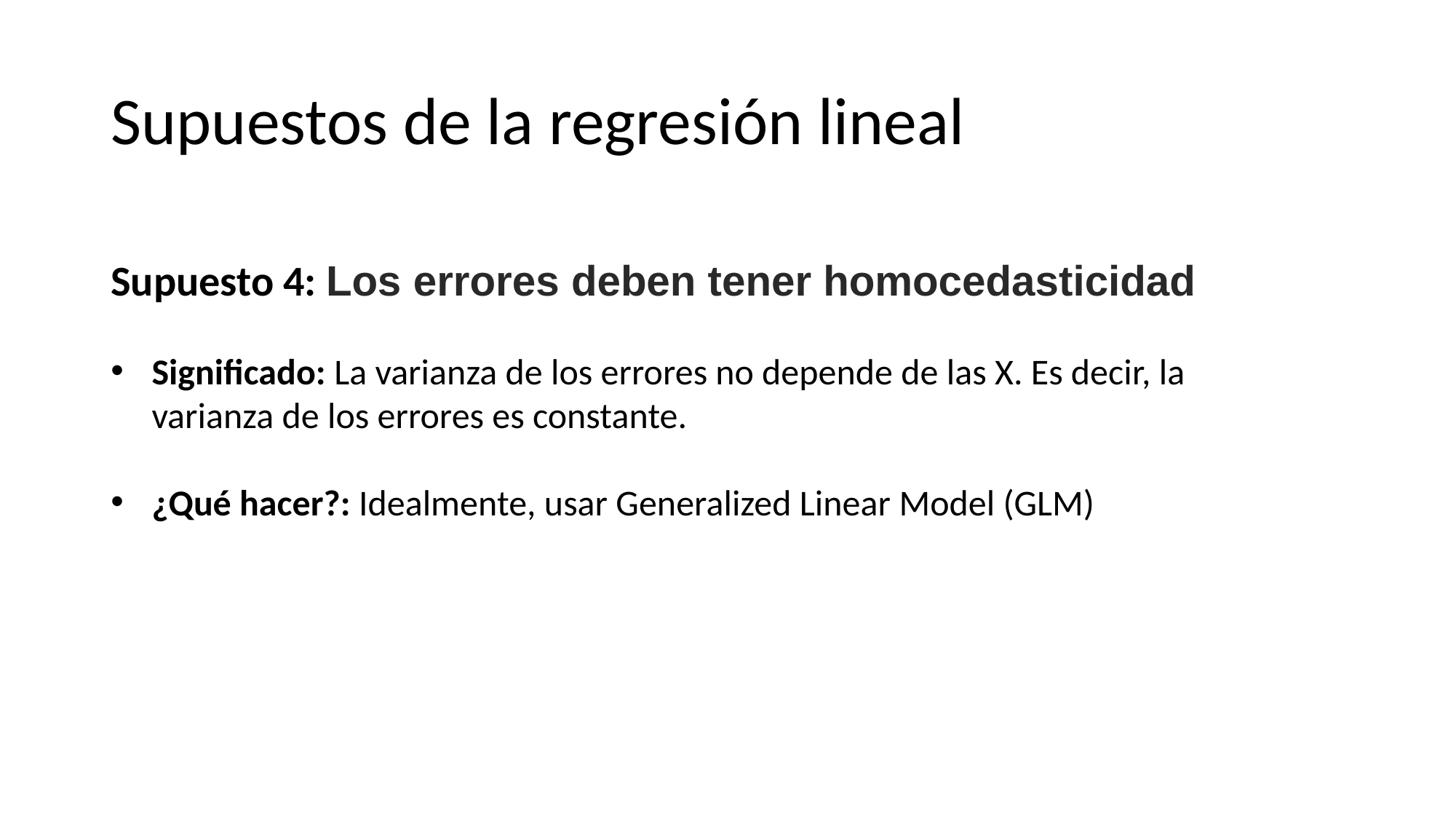

Supuestos de la regresión lineal
Supuesto 4: Los errores deben tener homocedasticidad

Significado: La varianza de los errores no depende de las X. Es decir, la varianza de los errores es constante.

¿Qué hacer?: Idealmente, usar Generalized Linear Model (GLM)